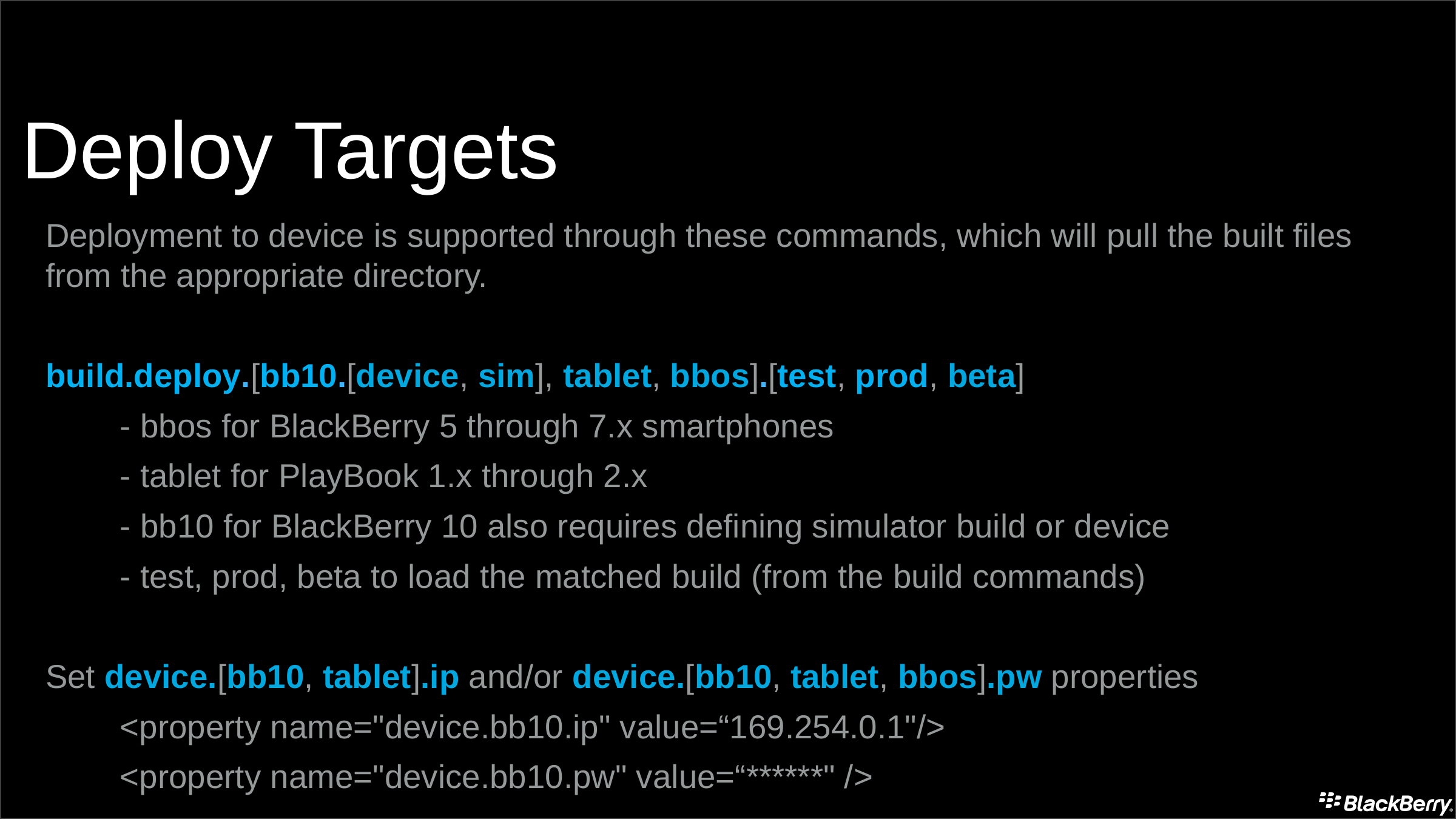

# Deploy Targets
5
April 17, 2013
Deployment to device is supported through these commands, which will pull the built files from the appropriate directory.

build.deploy.[bb10.[device, sim], tablet, bbos].[test, prod, beta]
	- bbos for BlackBerry 5 through 7.x smartphones
	- tablet for PlayBook 1.x through 2.x
	- bb10 for BlackBerry 10 also requires defining simulator build or device
	- test, prod, beta to load the matched build (from the build commands)

Set device.[bb10, tablet].ip and/or device.[bb10, tablet, bbos].pw properties
	<property name="device.bb10.ip" value=“169.254.0.1"/>
	<property name="device.bb10.pw" value=“******" />